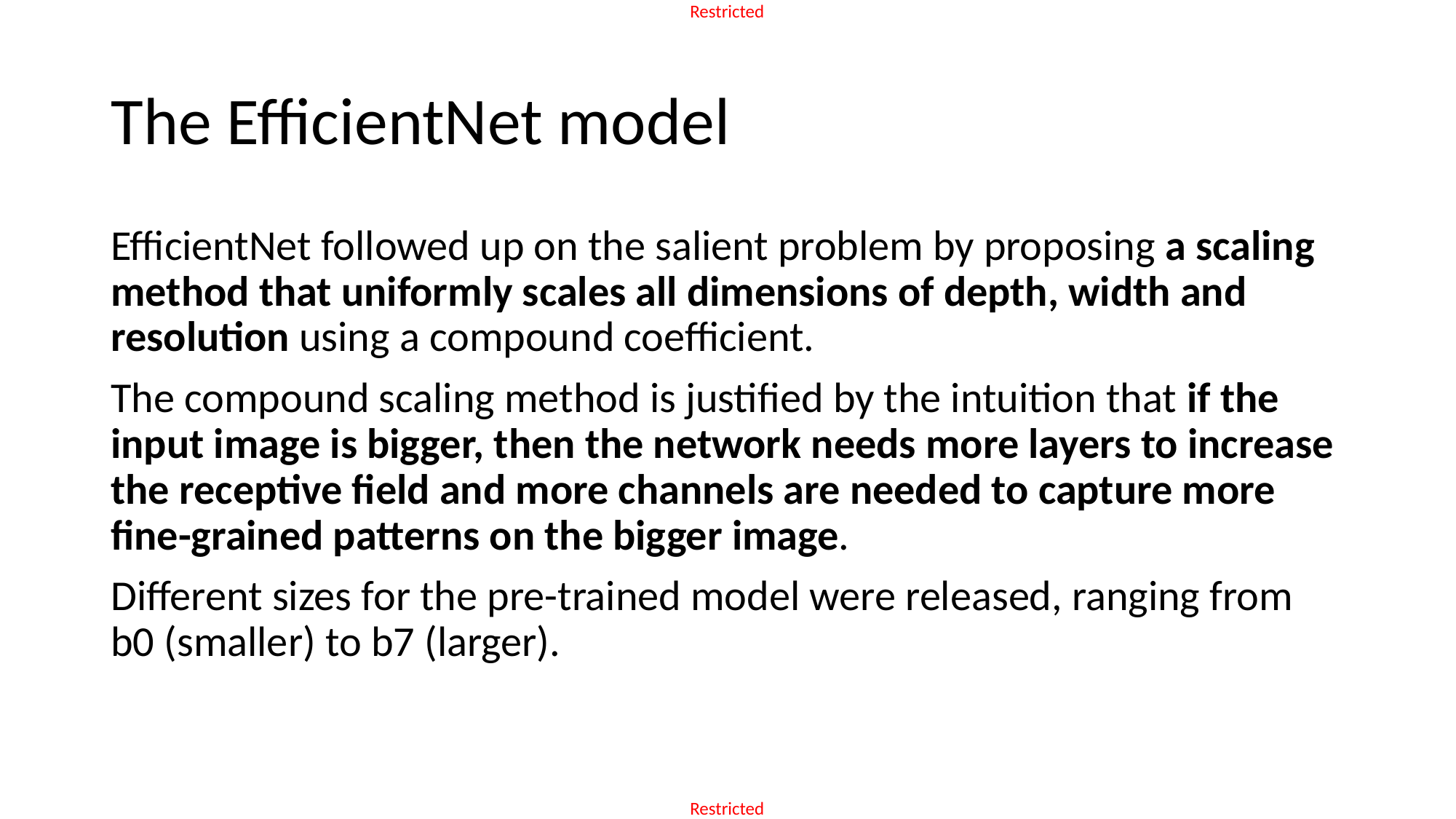

# The EfficientNet model
EfficientNet followed up on the salient problem by proposing a scaling method that uniformly scales all dimensions of depth, width and resolution using a compound coefficient.
The compound scaling method is justified by the intuition that if the input image is bigger, then the network needs more layers to increase the receptive field and more channels are needed to capture more fine-grained patterns on the bigger image.
Different sizes for the pre-trained model were released, ranging from b0 (smaller) to b7 (larger).